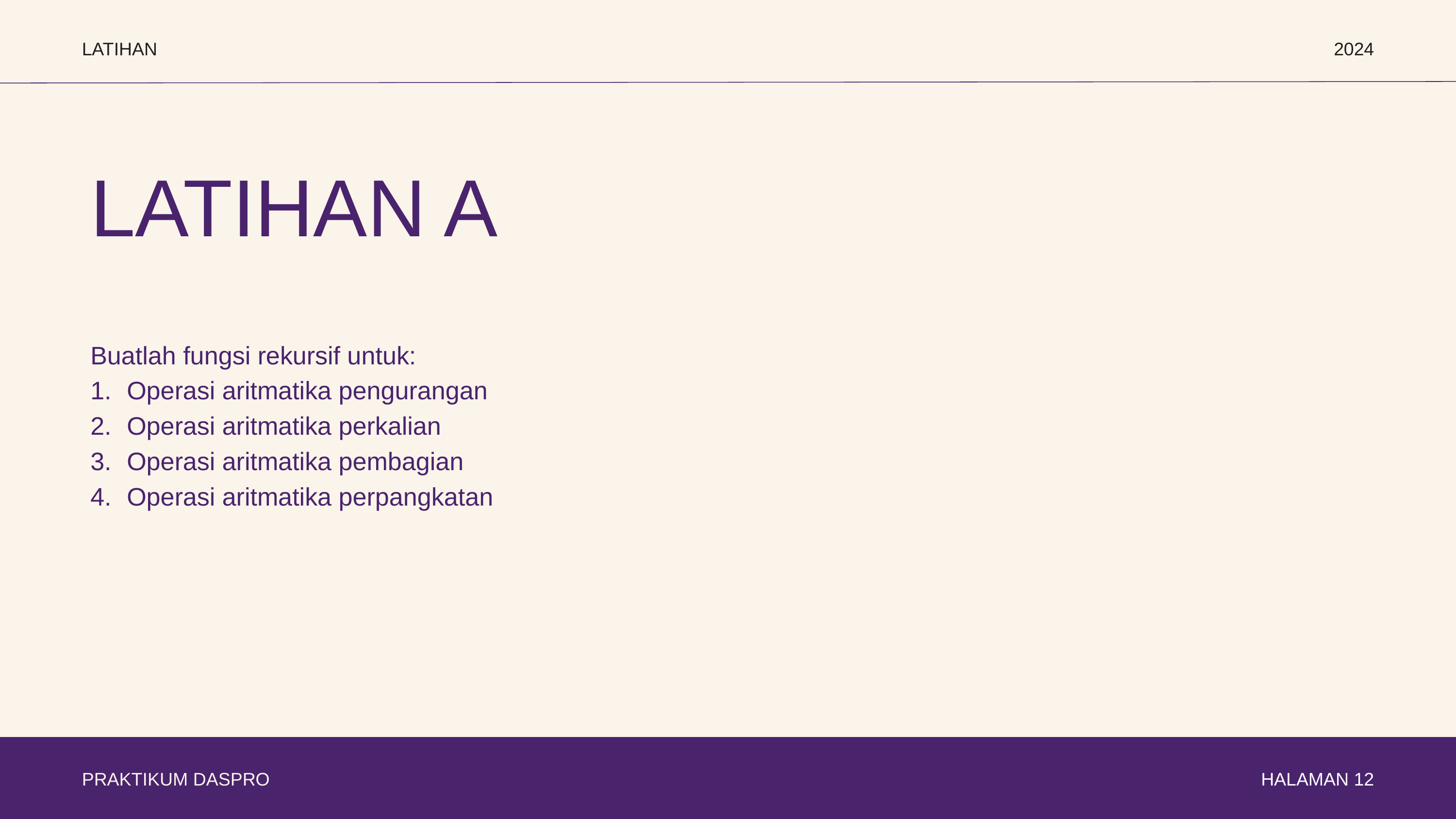

LATIHAN
2024

LATIHAN A
Buatlah fungsi rekursif untuk:
Operasi aritmatika pengurangan
Operasi aritmatika perkalian
Operasi aritmatika pembagian
Operasi aritmatika perpangkatan

PRAKTIKUM DASPRO
HALAMAN 12